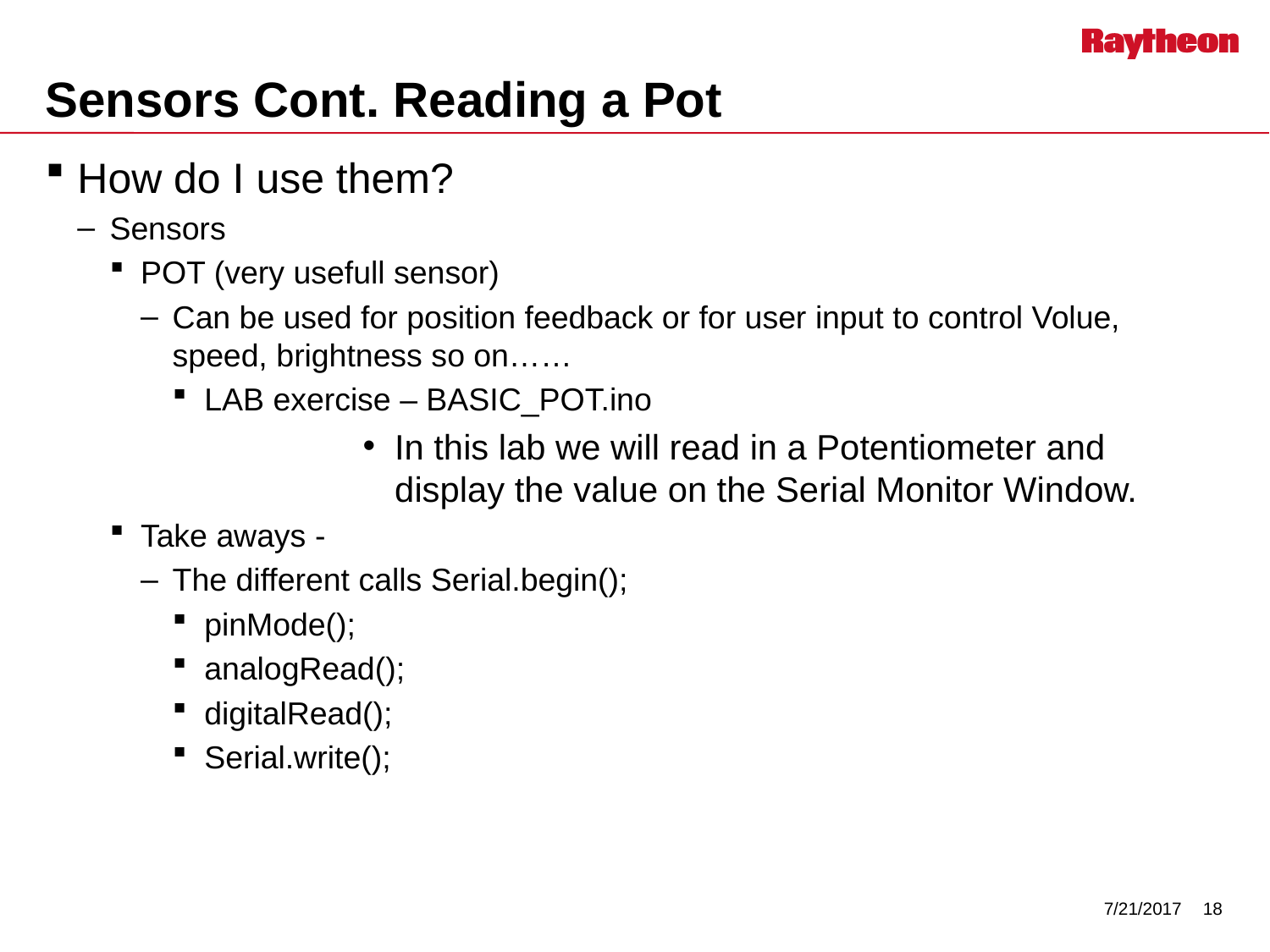

# Sensors Cont. Reading a Pot
How do I use them?
Sensors
POT (very usefull sensor)
Can be used for position feedback or for user input to control Volue, speed, brightness so on……
LAB exercise – BASIC_POT.ino
In this lab we will read in a Potentiometer and display the value on the Serial Monitor Window.
Take aways -
The different calls Serial.begin();
pinMode();
analogRead();
digitalRead();
Serial.write();

7/21/2017
18